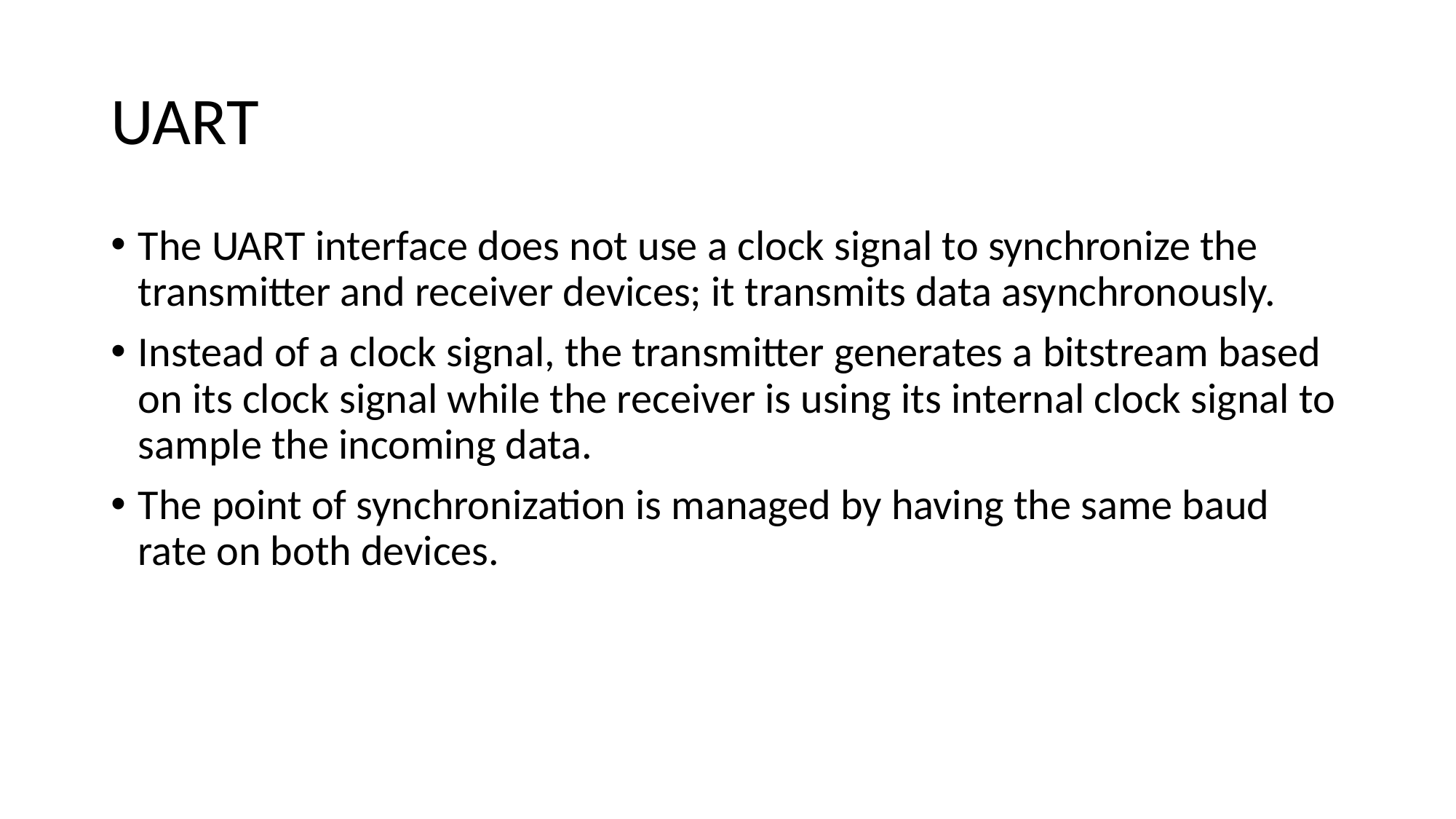

# UART
The UART interface does not use a clock signal to synchronize the transmitter and receiver devices; it transmits data asynchronously.
Instead of a clock signal, the transmitter generates a bitstream based on its clock signal while the receiver is using its internal clock signal to sample the incoming data.
The point of synchronization is managed by having the same baud rate on both devices.